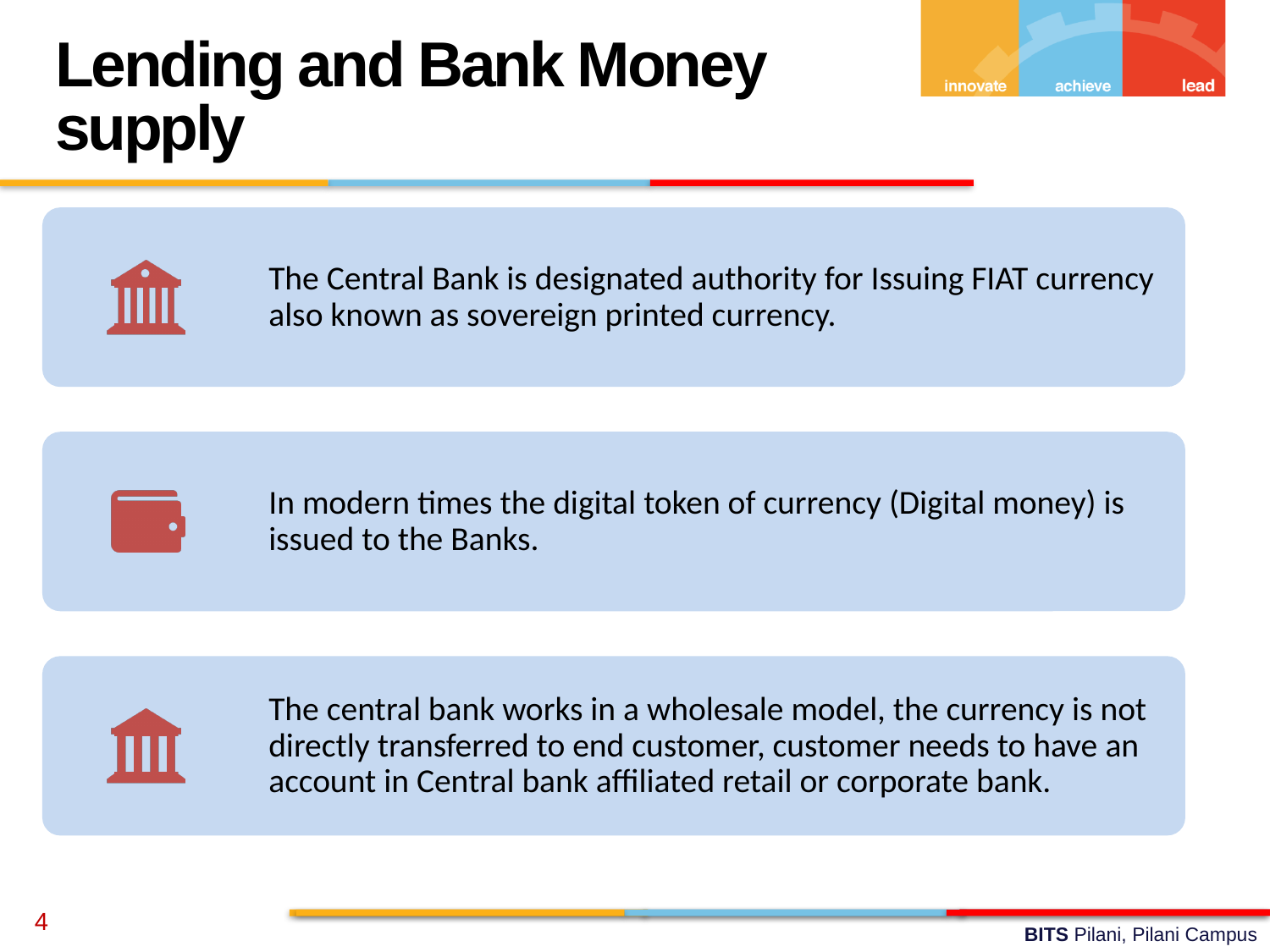

Lending and Bank Money supply
The Central Bank is designated authority for Issuing FIAT currency also known as sovereign printed currency.
In modern times the digital token of currency (Digital money) is issued to the Banks.
The central bank works in a wholesale model, the currency is not directly transferred to end customer, customer needs to have an account in Central bank affiliated retail or corporate bank.
4